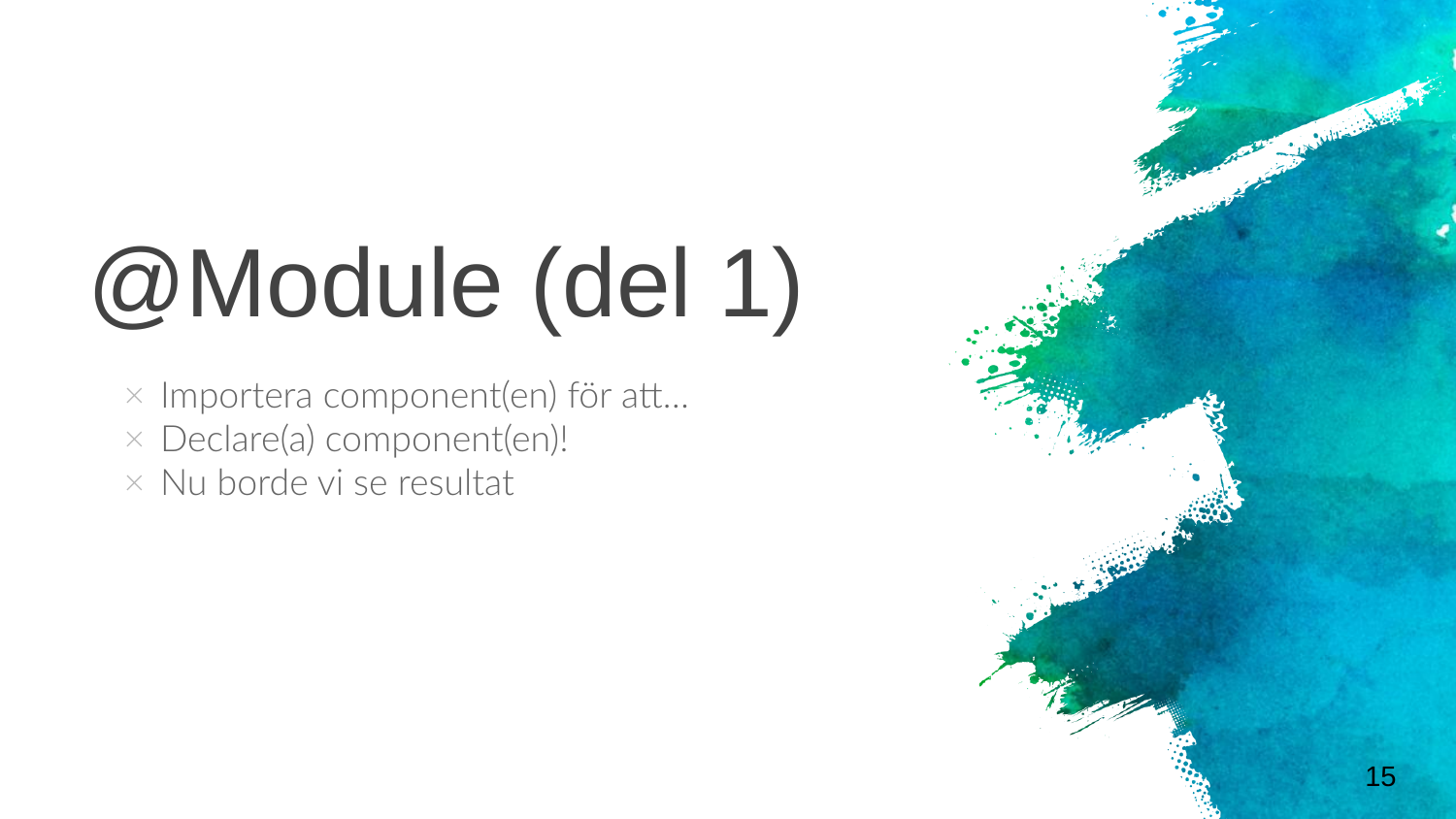

# @Module (del 1)
Importera component(en) för att…
Declare(a) component(en)!
Nu borde vi se resultat

15